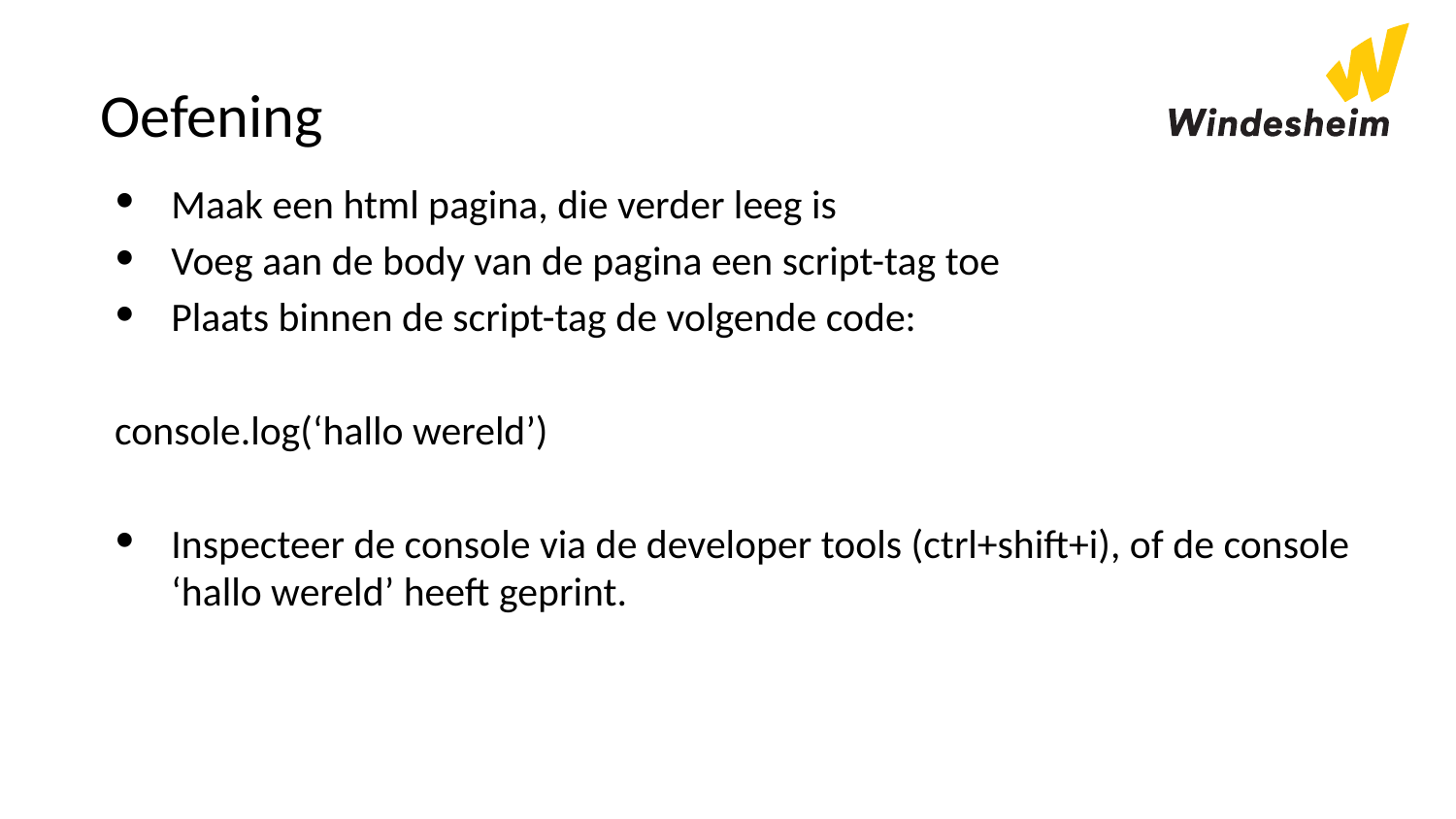

# Oefening
Maak een html pagina, die verder leeg is
Voeg aan de body van de pagina een script-tag toe
Plaats binnen de script-tag de volgende code:

console.log(‘hallo wereld’)

Inspecteer de console via de developer tools (ctrl+shift+i), of de console ‘hallo wereld’ heeft geprint.